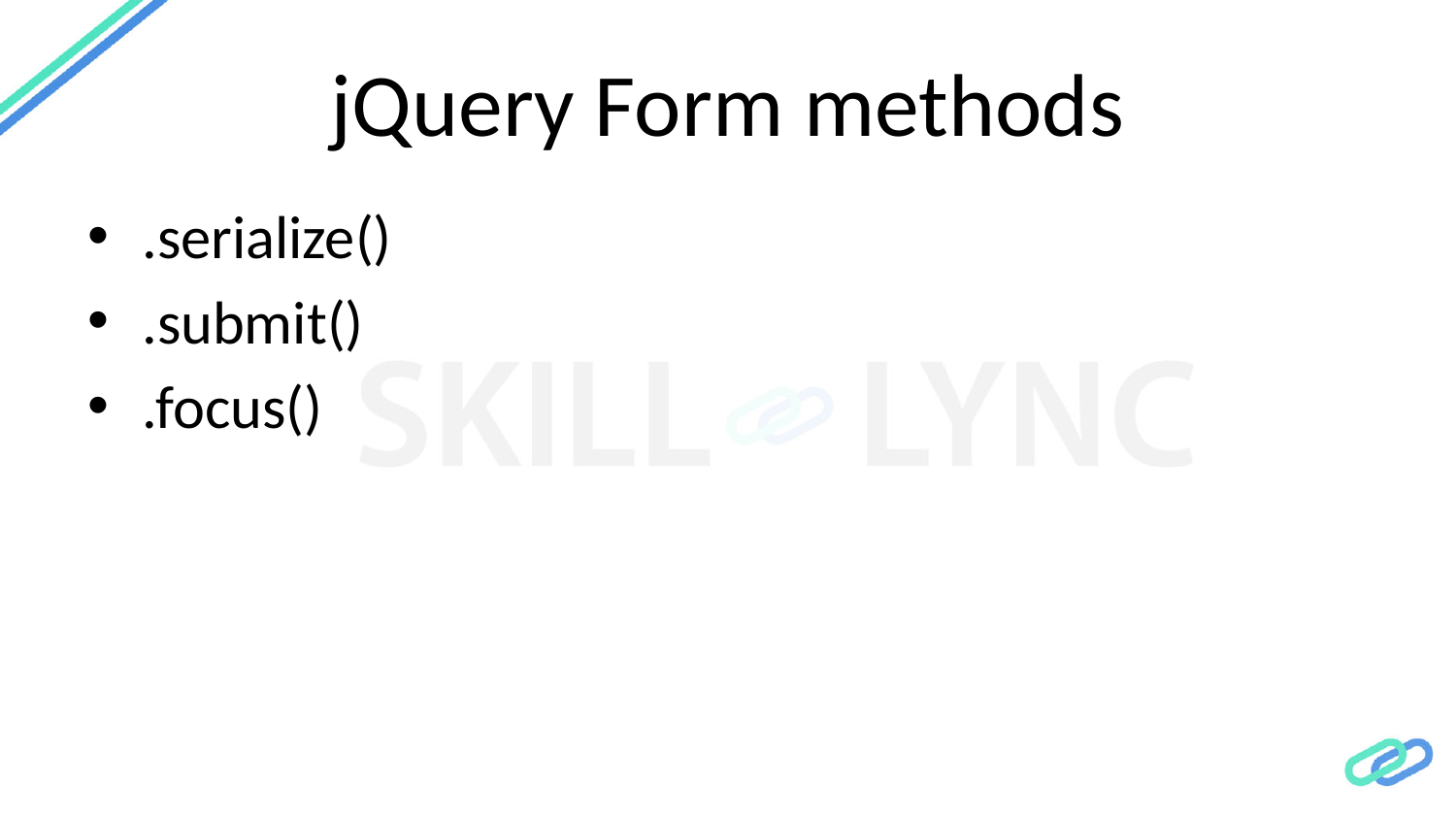

# jQuery Form methods
.serialize()
.submit()
.focus()